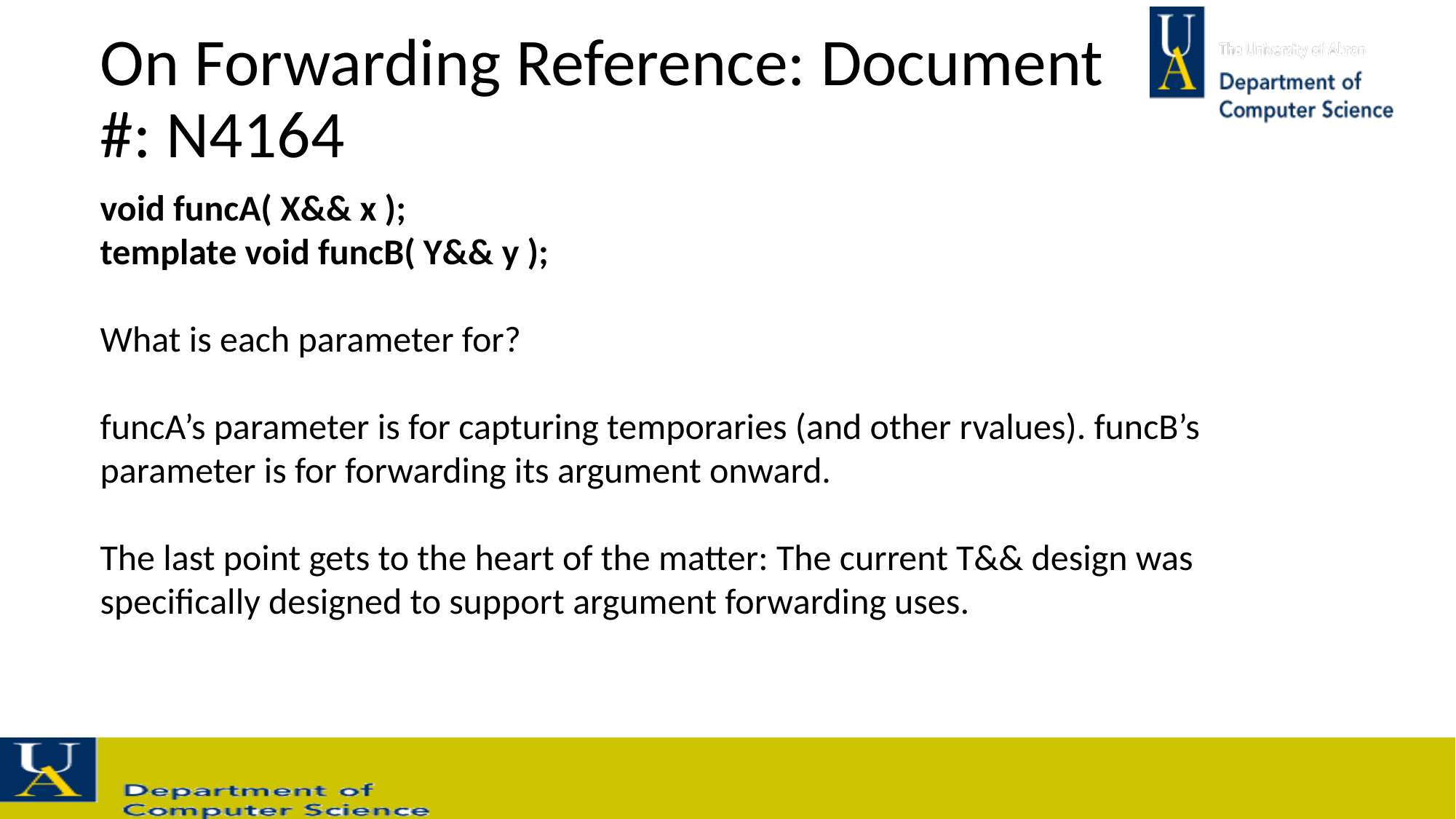

# On Forwarding Reference: Document #: N4164
void funcA( X&& x );
template void funcB( Y&& y );

What is each parameter for?

funcA’s parameter is for capturing temporaries (and other rvalues). funcB’s parameter is for forwarding its argument onward.

The last point gets to the heart of the matter: The current T&& design was specifically designed to support argument forwarding uses.